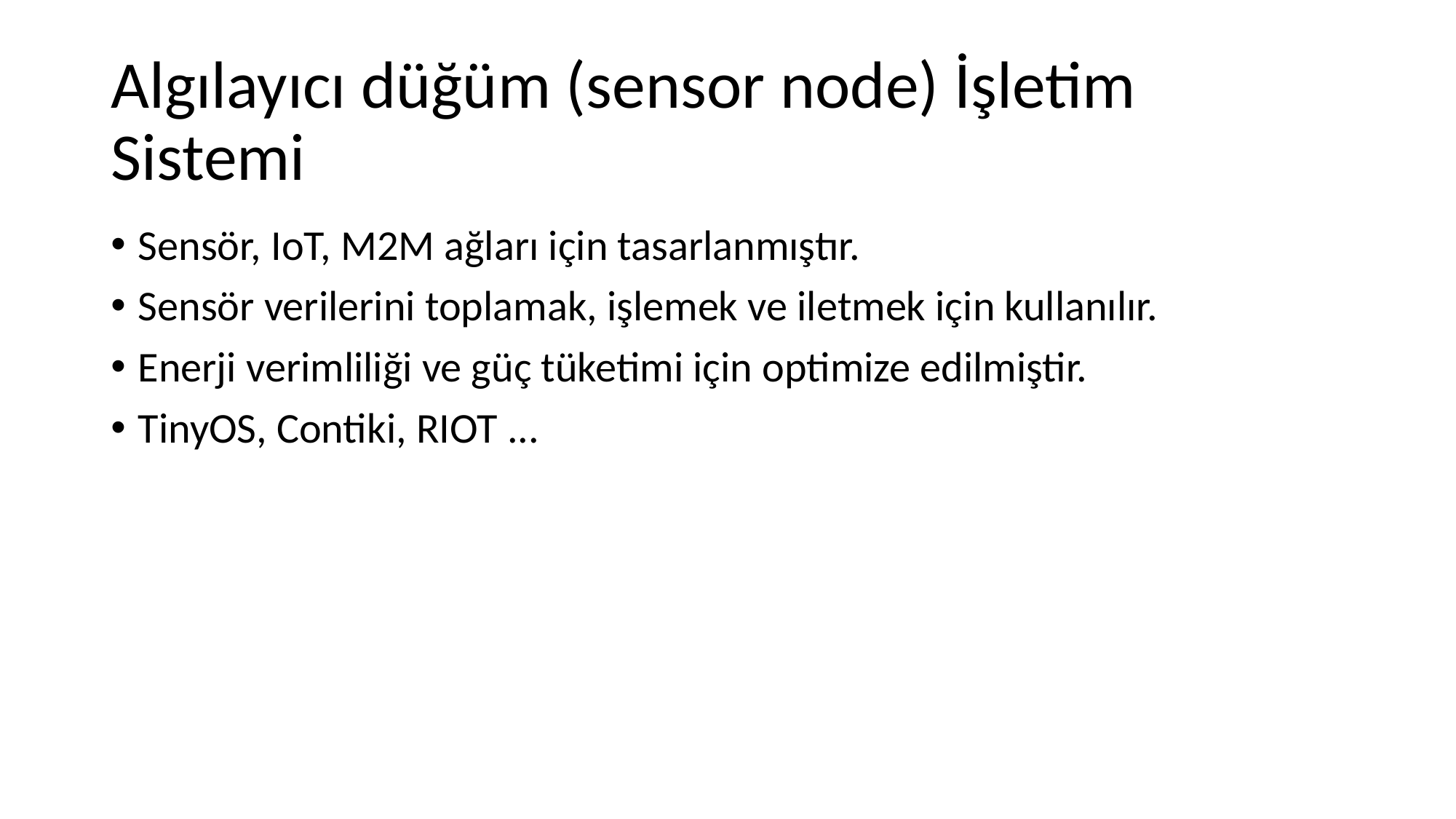

# Algılayıcı düğüm (sensor node) İşletim Sistemi
Sensör, IoT, M2M ağları için tasarlanmıştır.
Sensör verilerini toplamak, işlemek ve iletmek için kullanılır.
Enerji verimliliği ve güç tüketimi için optimize edilmiştir.
TinyOS, Contiki, RIOT ...